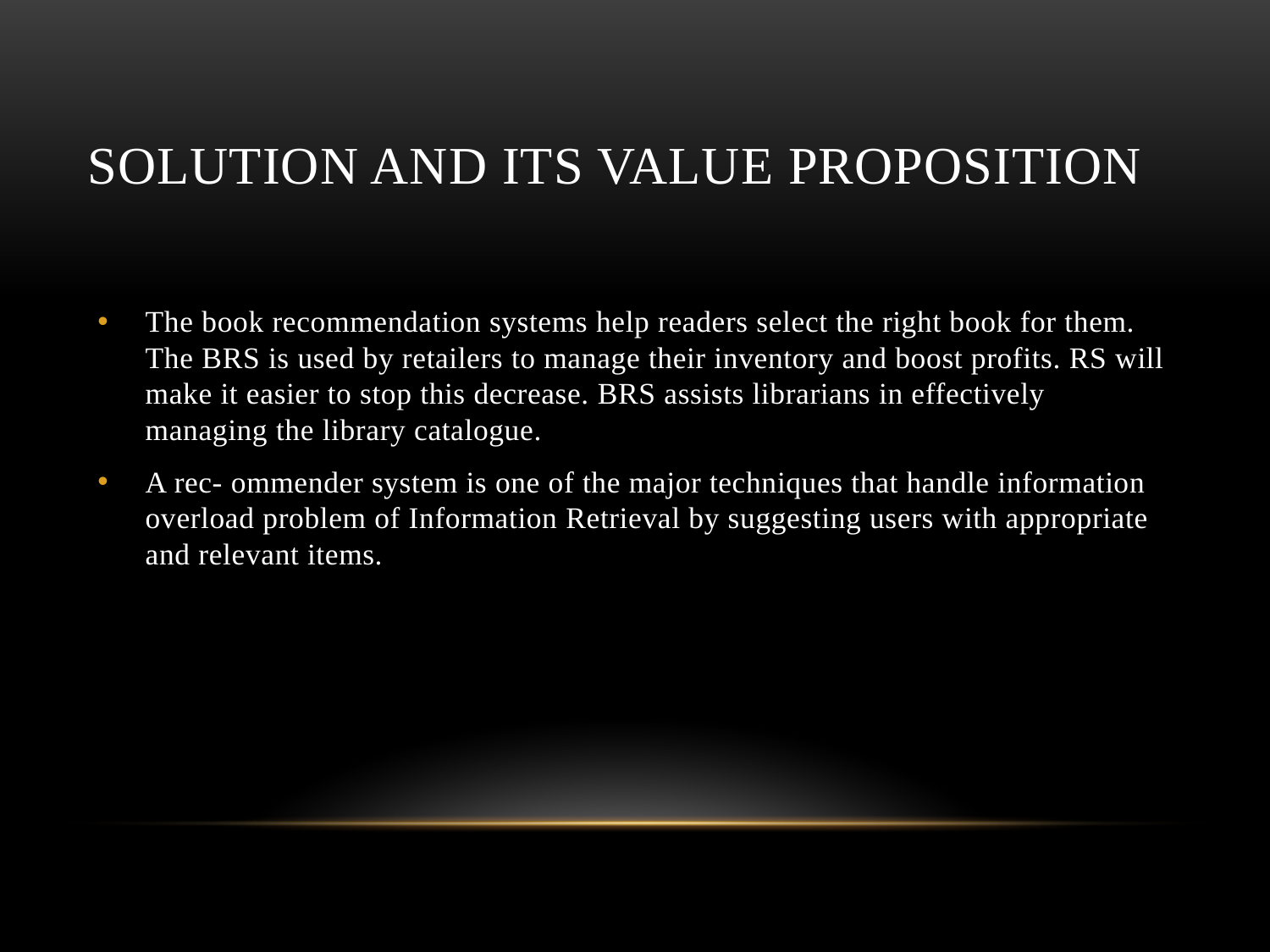

# Solution and its value proposition
The book recommendation systems help readers select the right book for them. The BRS is used by retailers to manage their inventory and boost profits. RS will make it easier to stop this decrease. BRS assists librarians in effectively managing the library catalogue.
A rec- ommender system is one of the major techniques that handle information overload problem of Information Retrieval by suggesting users with appropriate and relevant items.